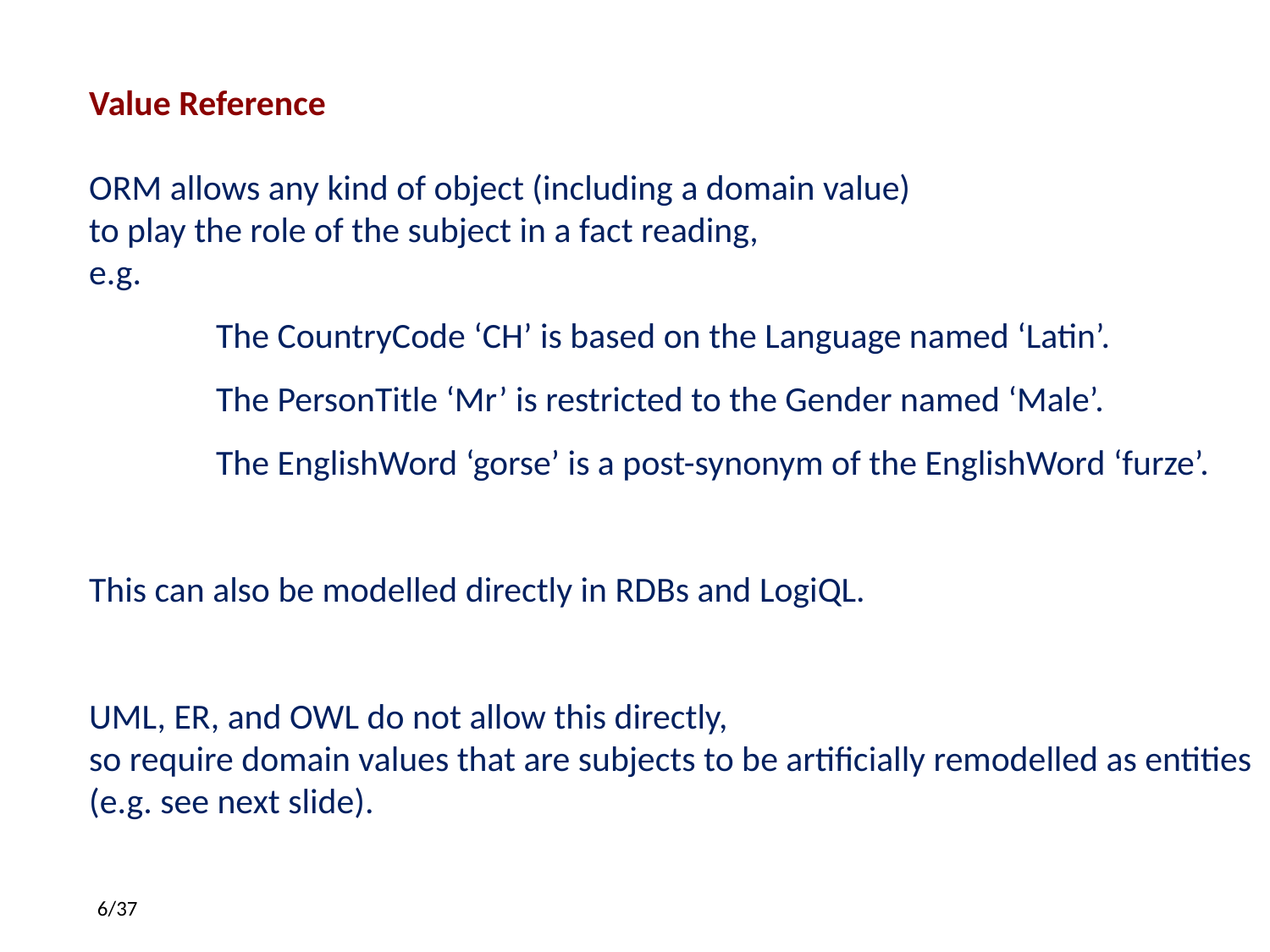

Value Reference

ORM allows any kind of object (including a domain value)
to play the role of the subject in a fact reading,
e.g.
	The CountryCode ‘CH’ is based on the Language named ‘Latin’.
	The PersonTitle ‘Mr’ is restricted to the Gender named ‘Male’.
	The EnglishWord ‘gorse’ is a post-synonym of the EnglishWord ‘furze’.

This can also be modelled directly in RDBs and LogiQL.

UML, ER, and OWL do not allow this directly,
so require domain values that are subjects to be artificially remodelled as entities
(e.g. see next slide).